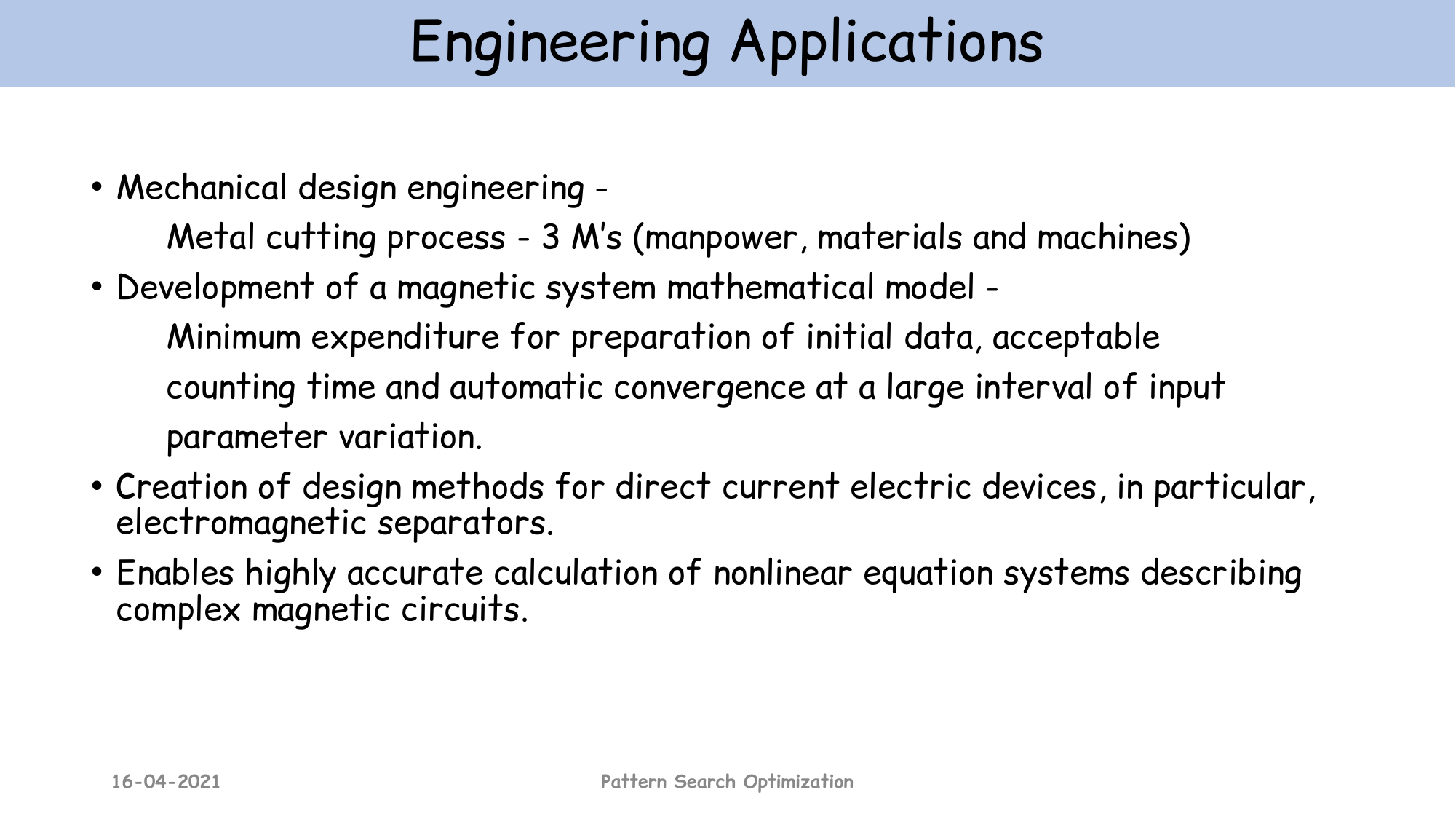

Engineering Applications
Mechanical design engineering -
Metal cutting process - 3 M’s (manpower, materials and machines)
Development of a magnetic system mathematical model -
Minimum expenditure for preparation of initial data, acceptable
counting time and automatic convergence at a large interval of input
parameter variation.
Creation of design methods for direct current electric devices, in particular, electromagnetic separators.
Enables highly accurate calculation of nonlinear equation systems describing complex magnetic circuits.
14
16-04-2021
Pattern Search Optimization